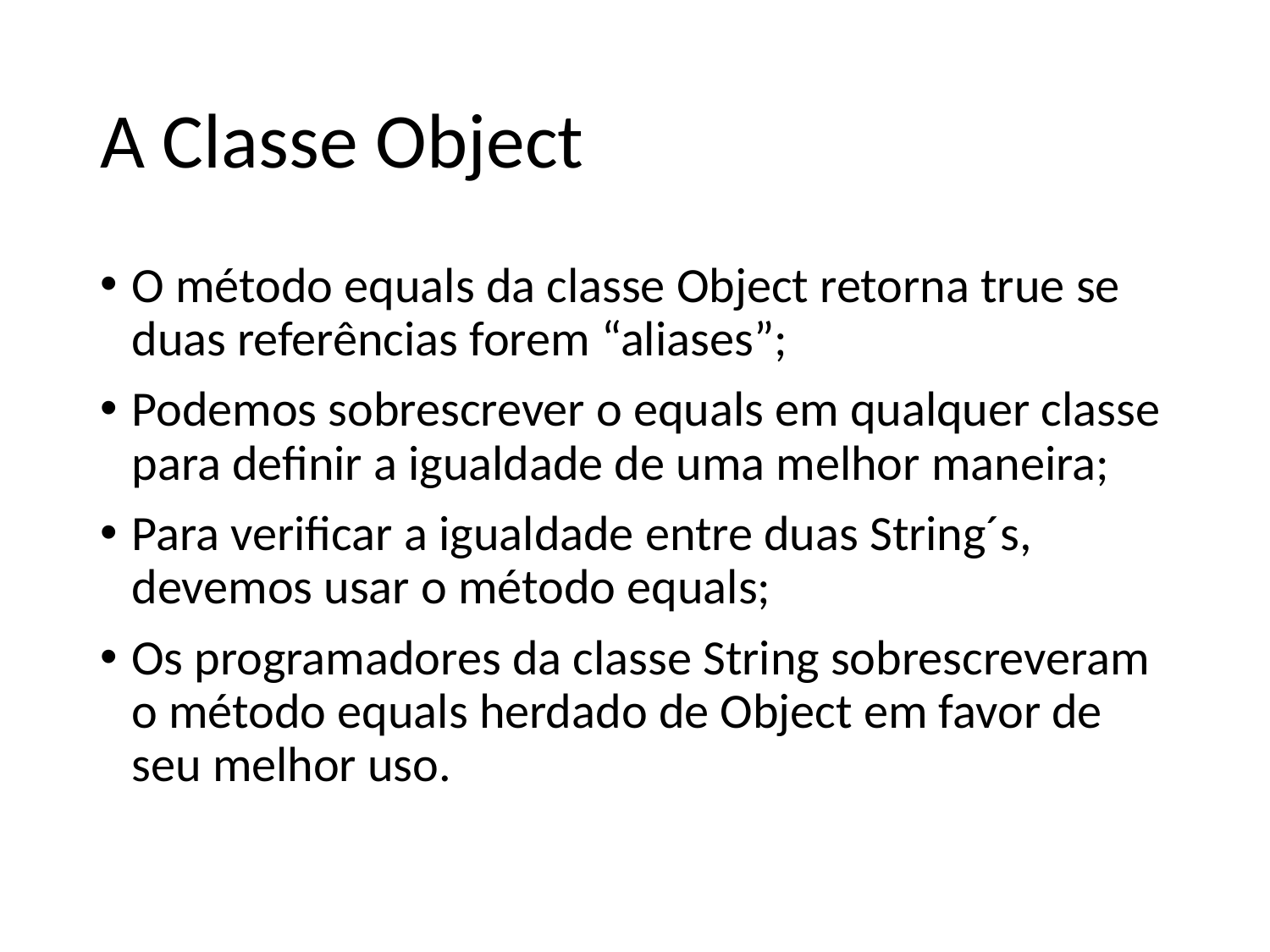

# A Classe Object
O método equals da classe Object retorna true se duas referências forem “aliases”;
Podemos sobrescrever o equals em qualquer classe para definir a igualdade de uma melhor maneira;
Para verificar a igualdade entre duas String´s, devemos usar o método equals;
Os programadores da classe String sobrescreveram o método equals herdado de Object em favor de seu melhor uso.